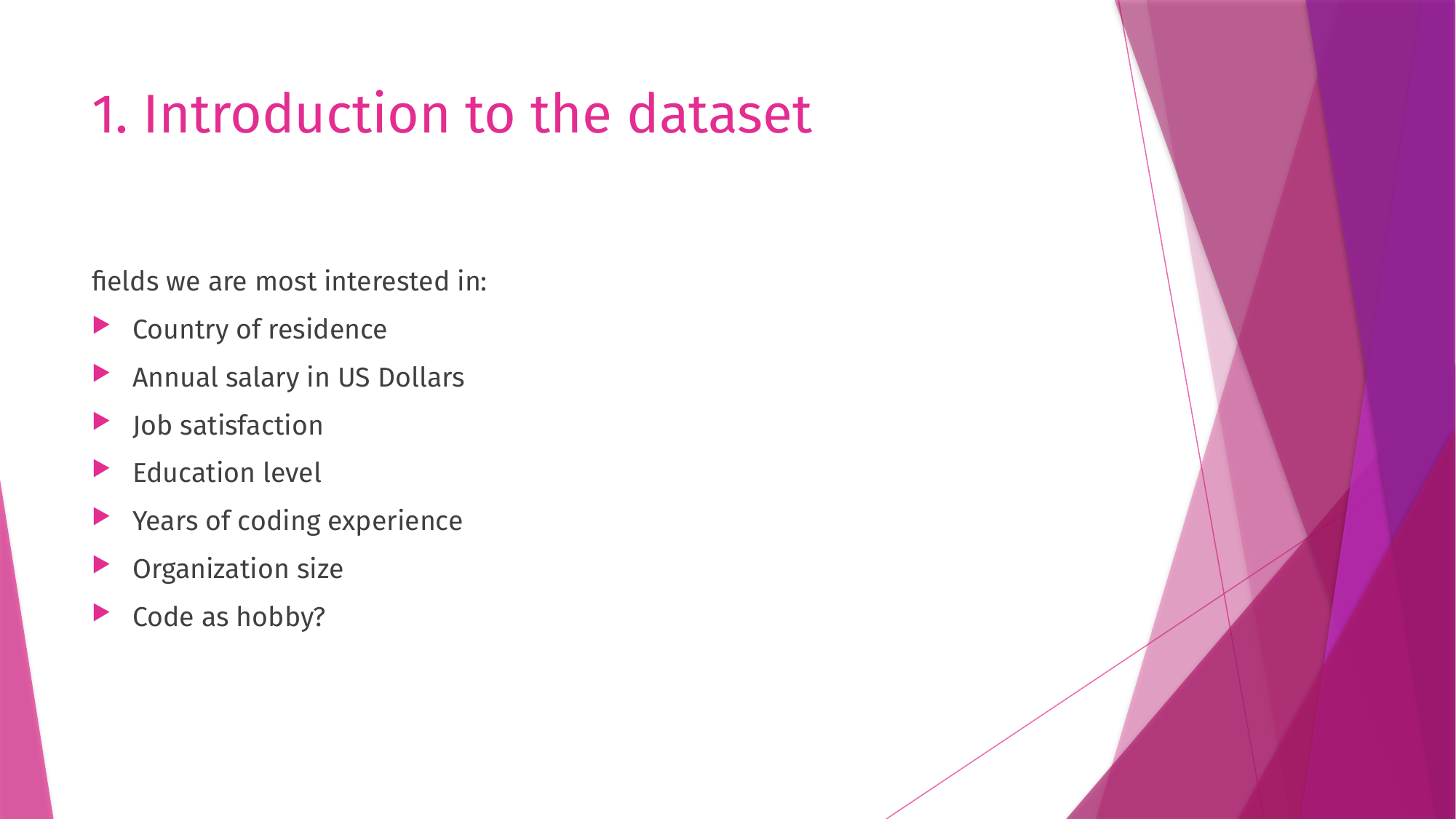

# 1. Introduction to the dataset
fields we are most interested in:
Country of residence
Annual salary in US Dollars
Job satisfaction
Education level
Years of coding experience
Organization size
Code as hobby?